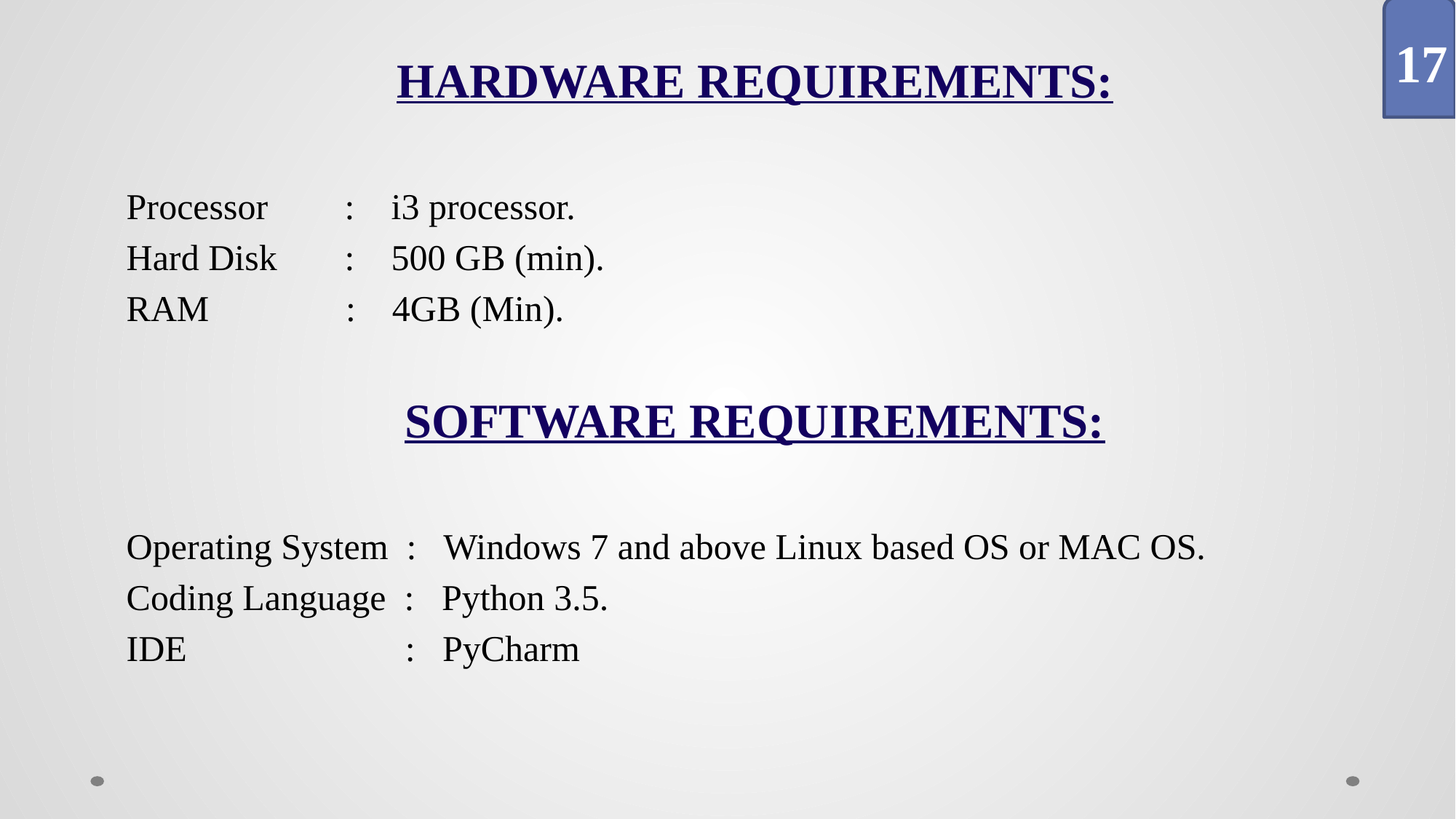

17
HARDWARE REQUIREMENTS:

Processor	:    i3 processor.
Hard Disk	:    500 GB (min).
RAM               :    4GB (Min).

SOFTWARE REQUIREMENTS:

Operating System  :   Windows 7 and above Linux based OS or MAC OS.
Coding Language  :   Python 3.5.
IDE                        :   PyCharm